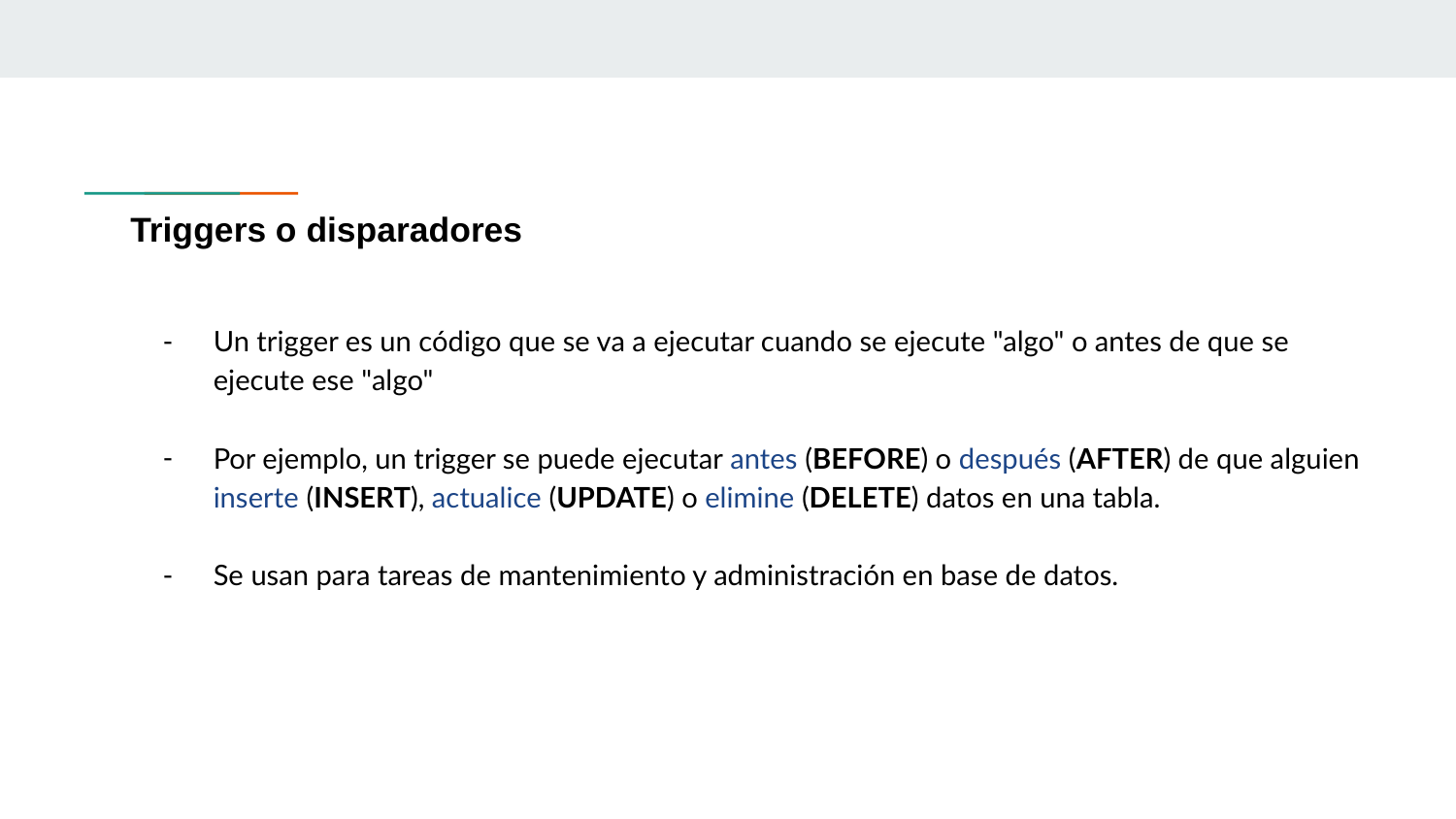

# Triggers o disparadores

Un trigger es un código que se va a ejecutar cuando se ejecute "algo" o antes de que se ejecute ese "algo"

Por ejemplo, un trigger se puede ejecutar antes (BEFORE) o después (AFTER) de que alguien inserte (INSERT), actualice (UPDATE) o elimine (DELETE) datos en una tabla.

Se usan para tareas de mantenimiento y administración en base de datos.